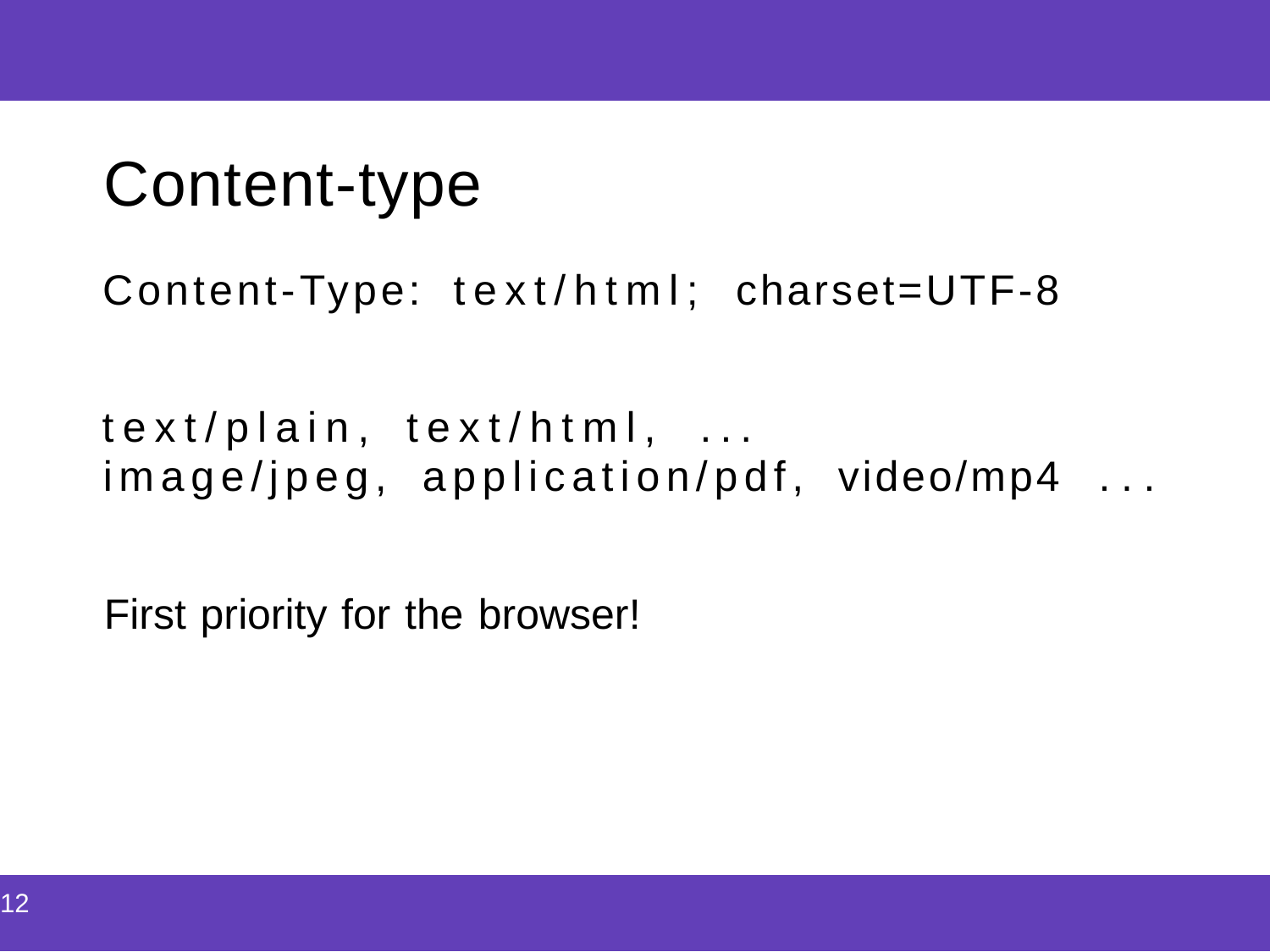

|  |
| --- |

Content-type

Content-Type:  text/html;  charset=UTF-8

text/plain,  text/html,   ...
image/jpeg,  application/pdf,  video/mp4   ...
First priority for the browser!
| 12 |
| --- |